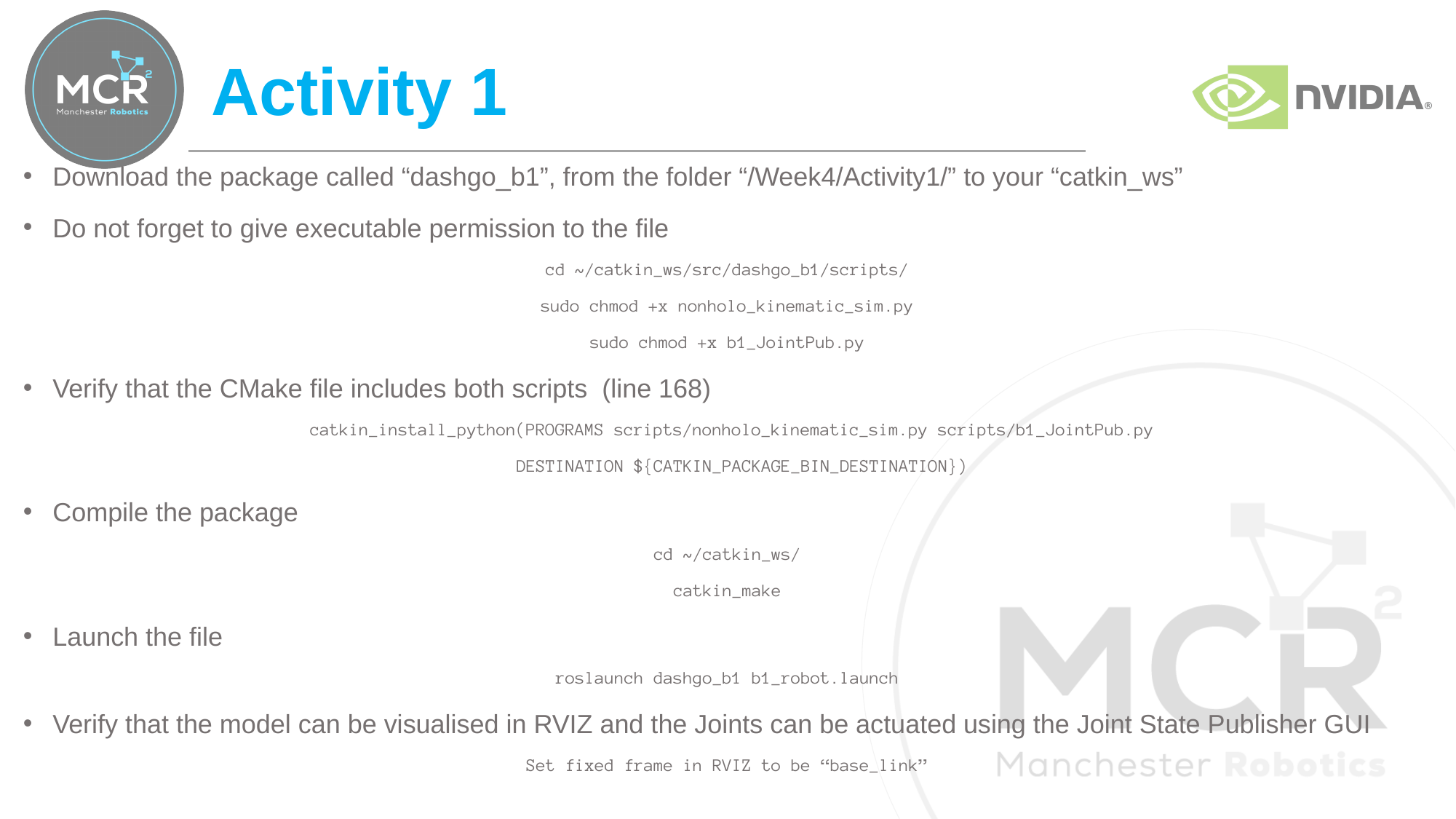

# Activity 1
Download the package called “dashgo_b1”, from the folder “/Week4/Activity1/” to your “catkin_ws”
Do not forget to give executable permission to the file
cd ~/catkin_ws/src/dashgo_b1/scripts/
sudo chmod +x nonholo_kinematic_sim.py
sudo chmod +x b1_JointPub.py
Verify that the CMake file includes both scripts  (line 168)
 catkin_install_python(PROGRAMS scripts/nonholo_kinematic_sim.py scripts/b1_JointPub.py
   DESTINATION ${CATKIN_PACKAGE_BIN_DESTINATION})
Compile the package
cd ~/catkin_ws/
catkin_make
Launch the file
roslaunch dashgo_b1 b1_robot.launch
Verify that the model can be visualised in RVIZ and the Joints can be actuated using the Joint State Publisher GUI
Set fixed frame in RVIZ to be “base_link”